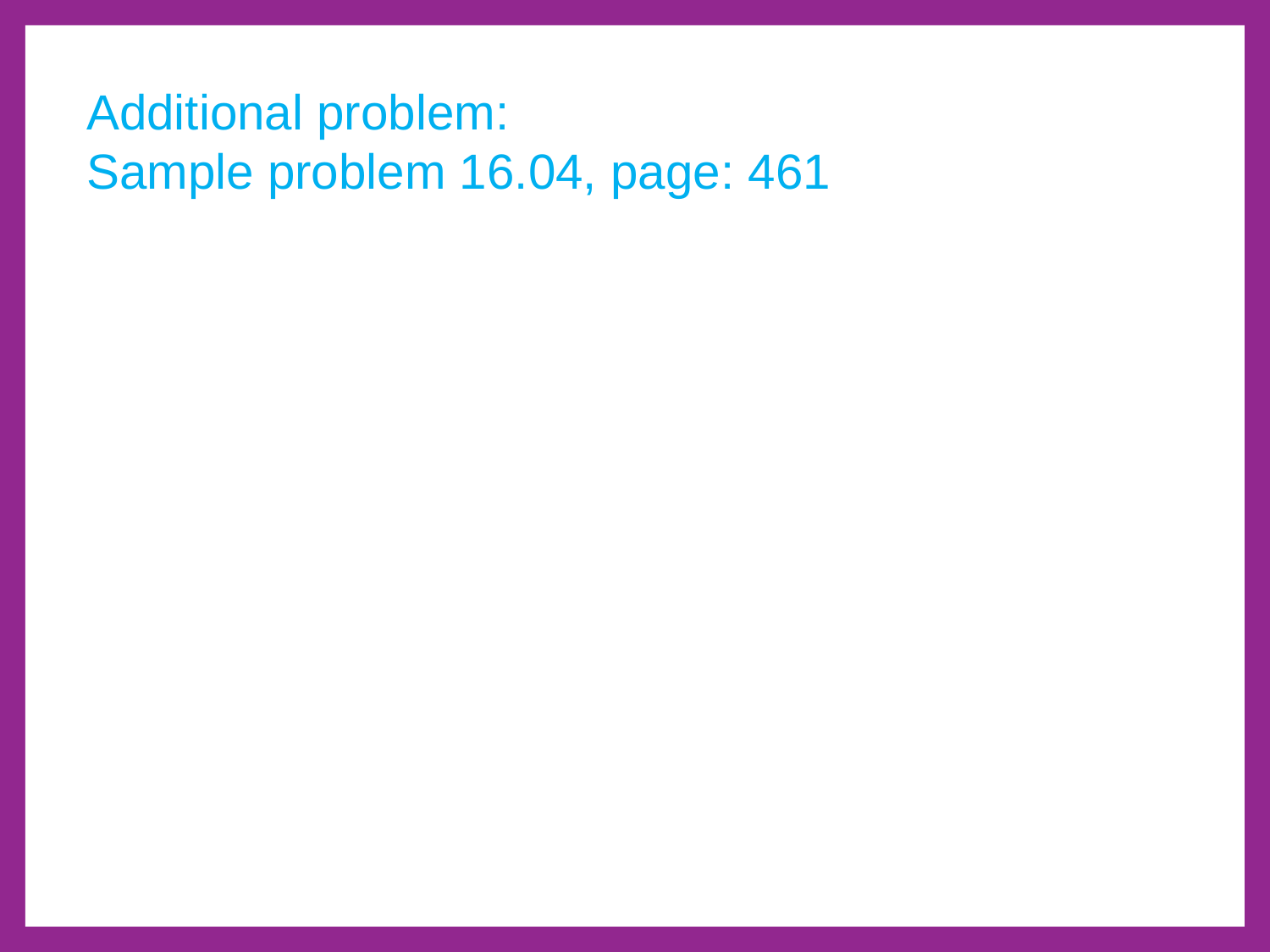

Additional problem:
Sample problem 16.04, page: 461